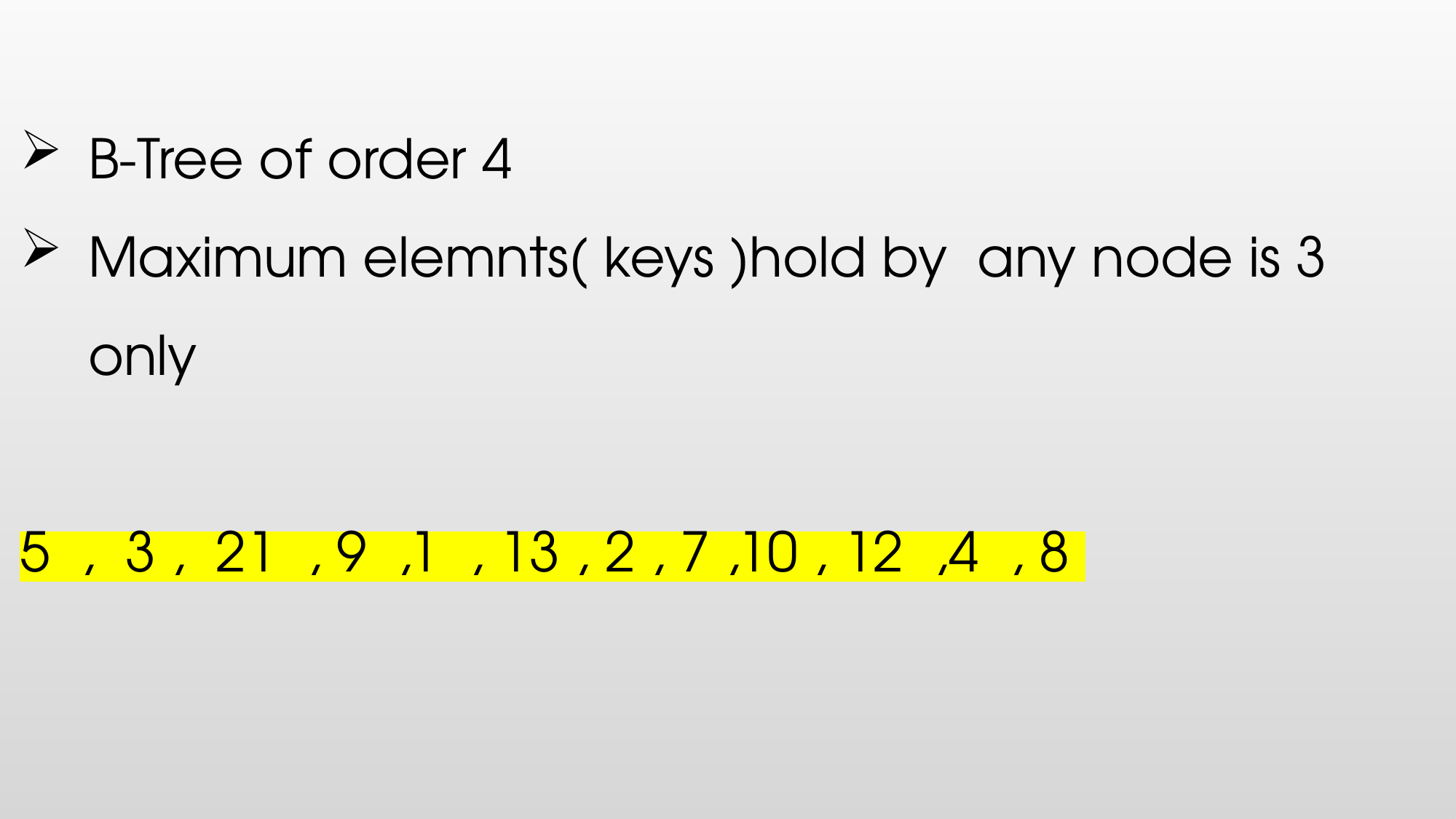

#
B-Tree of order 4
Maximum elemnts( keys )hold by  any node is 3 only

5  ,  3 ,  21  , 9  ,1  , 13 , 2 , 7 ,10 , 12  ,4  , 8